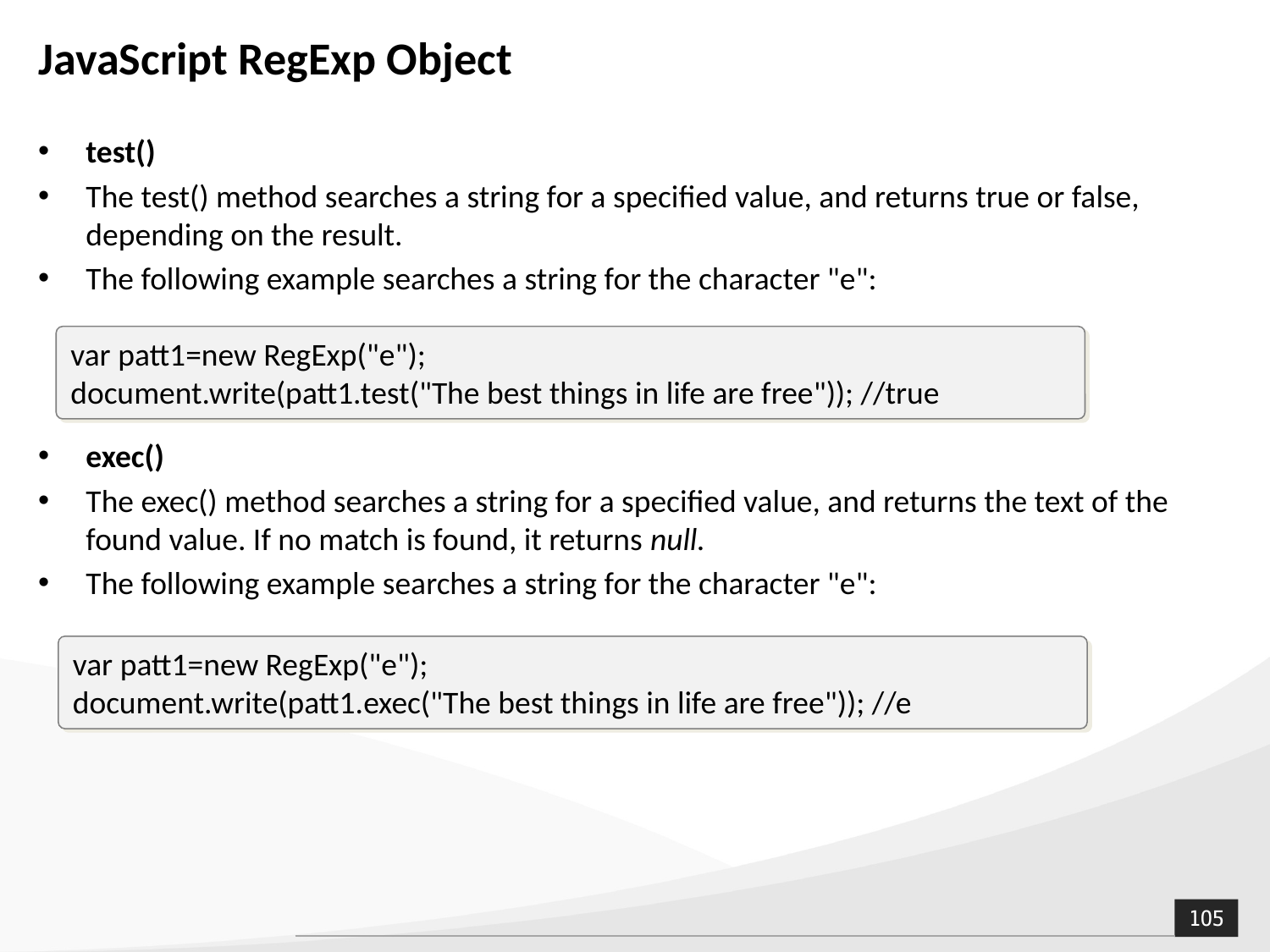

# JavaScript RegExp Object
test()
The test() method searches a string for a specified value, and returns true or false, depending on the result.
The following example searches a string for the character "e":

exec()
The exec() method searches a string for a specified value, and returns the text of the found value. If no match is found, it returns null.
The following example searches a string for the character "e":

var patt1=new RegExp("e");
document.write(patt1.test("The best things in life are free")); //true
var patt1=new RegExp("e");
document.write(patt1.exec("The best things in life are free")); //e